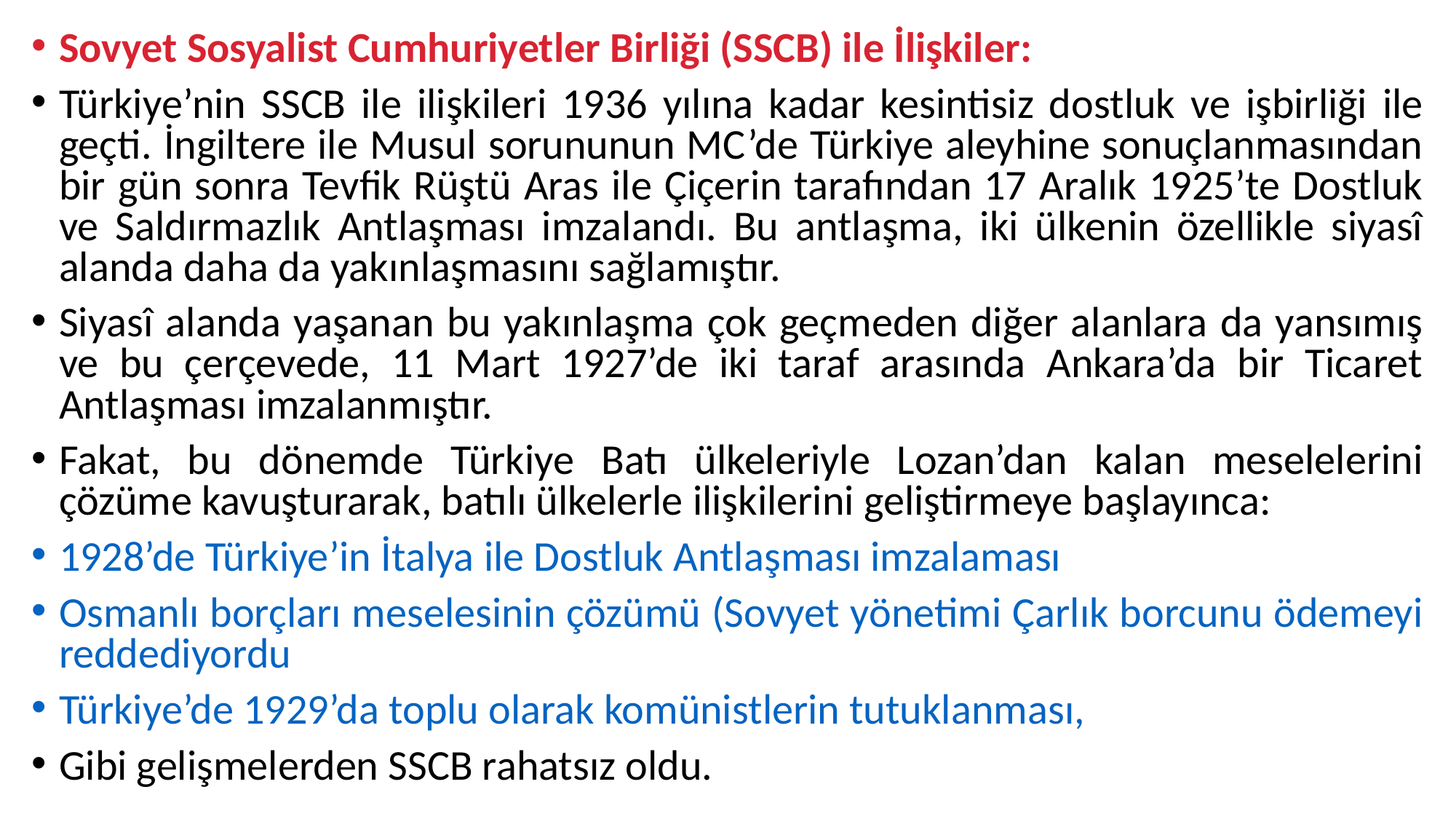

Sovyet Sosyalist Cumhuriyetler Birliği (SSCB) ile İlişkiler:
Türkiye’nin SSCB ile ilişkileri 1936 yılına kadar kesintisiz dostluk ve işbirliği ile geçti. İngiltere ile Musul sorununun MC’de Türkiye aleyhine sonuçlanmasından bir gün sonra Tevfik Rüştü Aras ile Çiçerin tarafından 17 Aralık 1925’te Dostluk ve Saldırmazlık Antlaşması imzalandı. Bu antlaşma, iki ülkenin özellikle siyasî alanda daha da yakınlaşmasını sağlamıştır.
Siyasî alanda yaşanan bu yakınlaşma çok geçmeden diğer alanlara da yansımış ve bu çerçevede, 11 Mart 1927’de iki taraf arasında Ankara’da bir Ticaret Antlaşması imzalanmıştır.
Fakat, bu dönemde Türkiye Batı ülkeleriyle Lozan’dan kalan meselelerini çözüme kavuşturarak, batılı ülkelerle ilişkilerini geliştirmeye başlayınca:
1928’de Türkiye’in İtalya ile Dostluk Antlaşması imzalaması
Osmanlı borçları meselesinin çözümü (Sovyet yönetimi Çarlık borcunu ödemeyi reddediyordu
Türkiye’de 1929’da toplu olarak komünistlerin tutuklanması,
Gibi gelişmelerden SSCB rahatsız oldu.